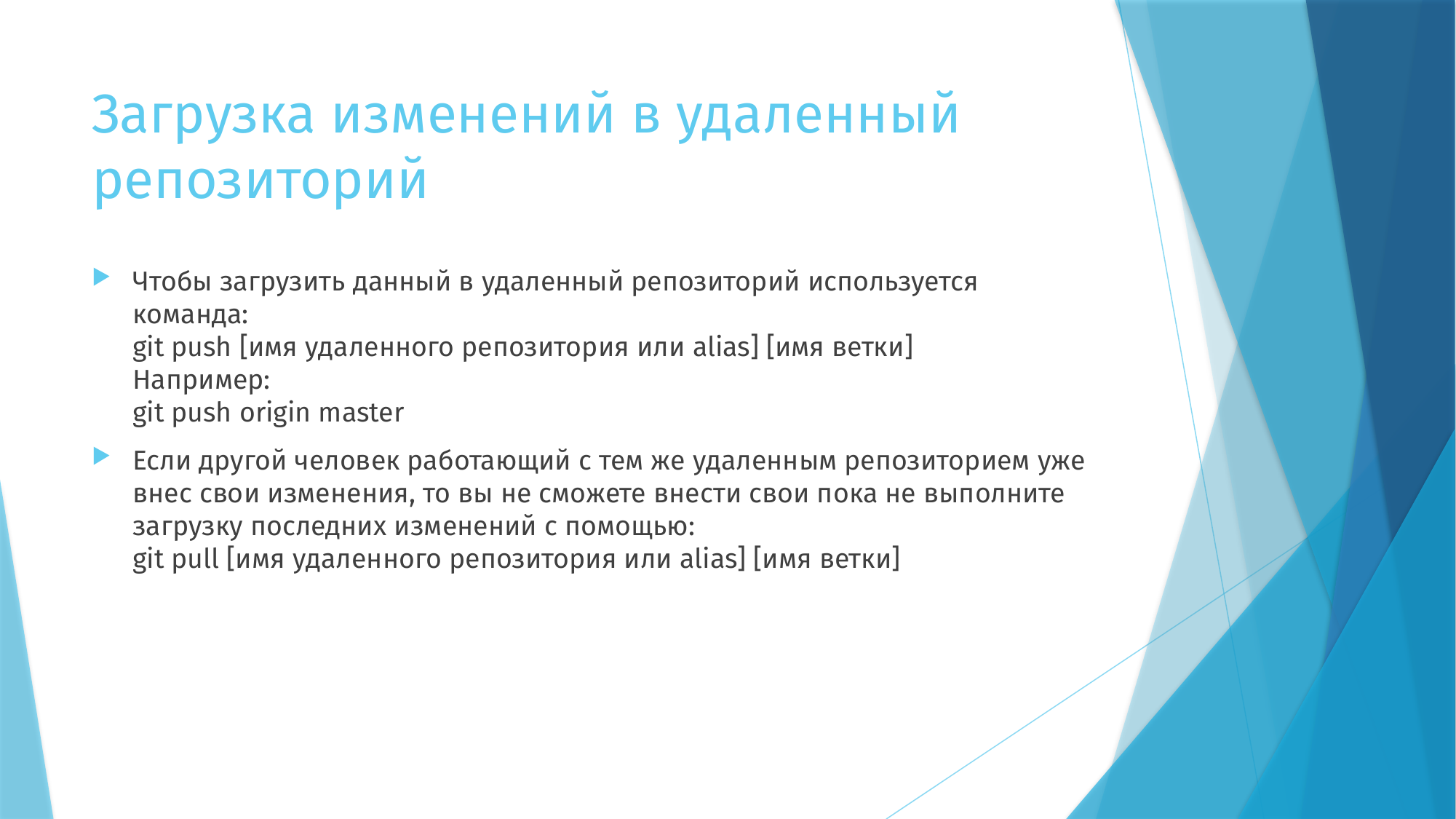

# Загрузка изменений в удаленный репозиторий
Чтобы загрузить данный в удаленный репозиторий используется команда:
git push [имя удаленного репозитория или alias] [имя ветки]
Например:
git push origin master
Если другой человек работающий с тем же удаленным репозиторием уже внес свои изменения, то вы не сможете внести свои пока не выполните загрузку последних изменений с помощью:
git pull [имя удаленного репозитория или alias] [имя ветки]